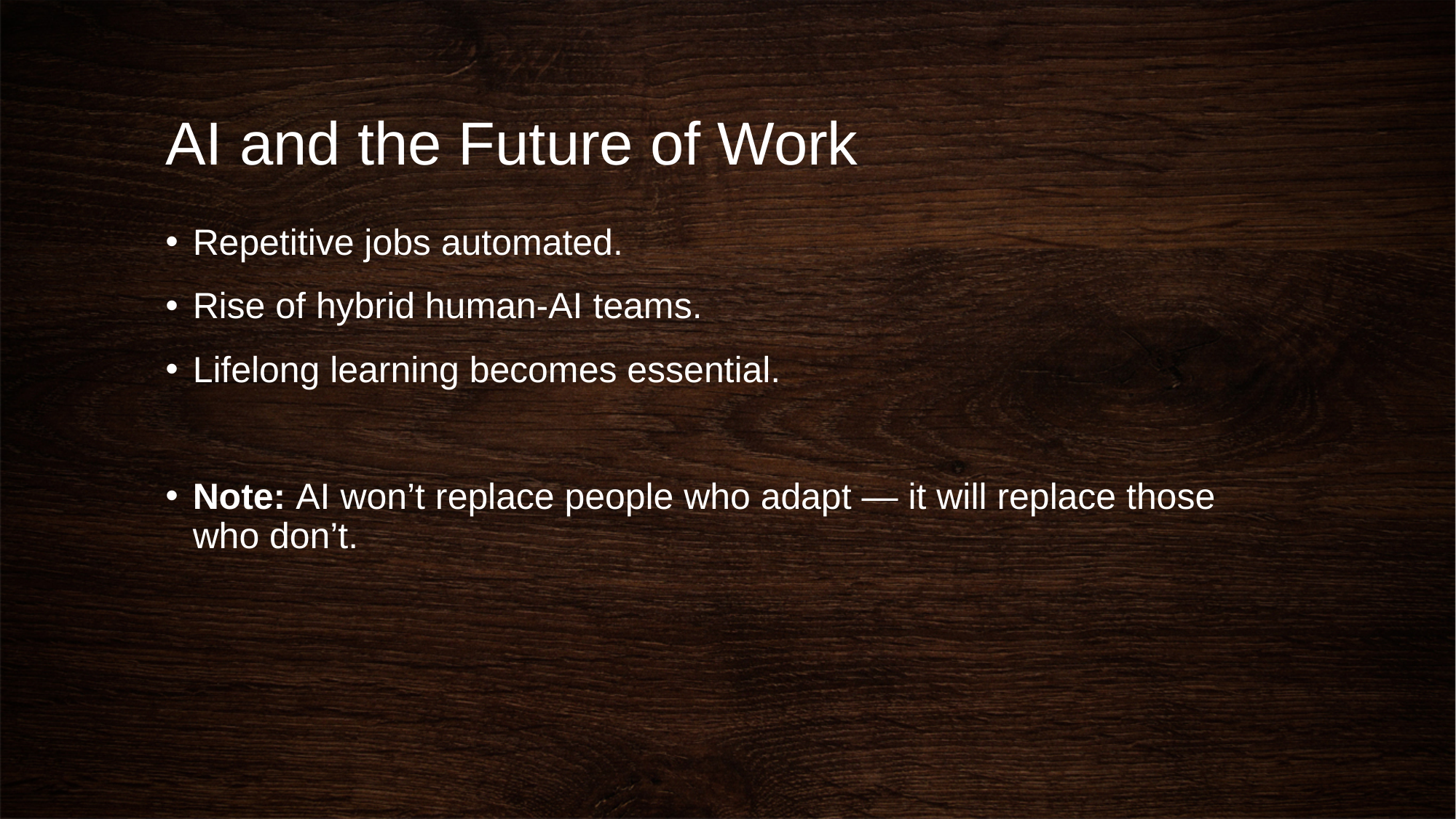

# AI and the Future of Work
Repetitive jobs automated.
Rise of hybrid human-AI teams.
Lifelong learning becomes essential.

Note: AI won’t replace people who adapt — it will replace those who don’t.